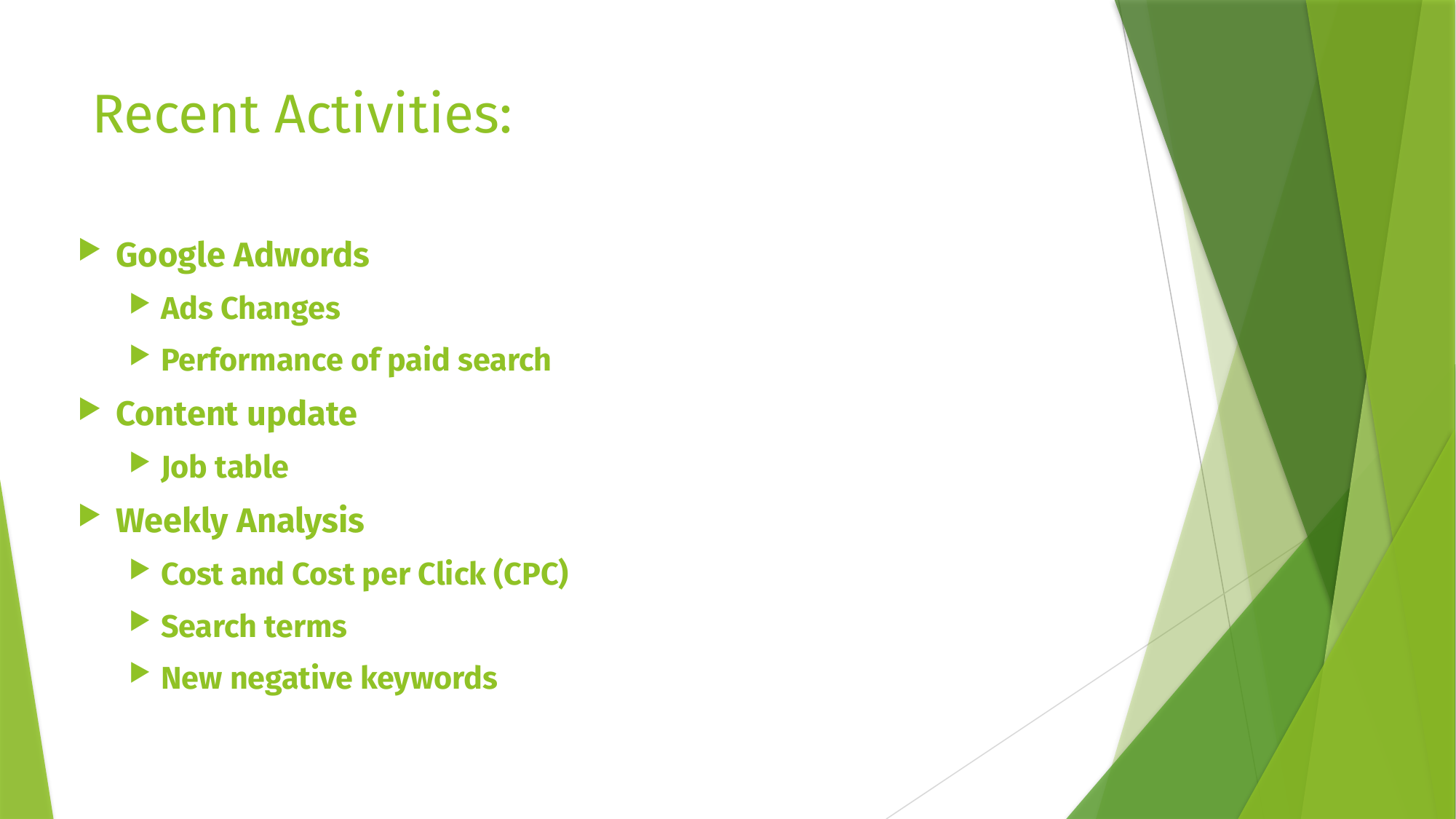

# Recent Activities:

Google Adwords
Ads Changes
Performance of paid search
Content update
Job table
Weekly Analysis
Cost and Cost per Click (CPC)
Search terms
New negative keywords